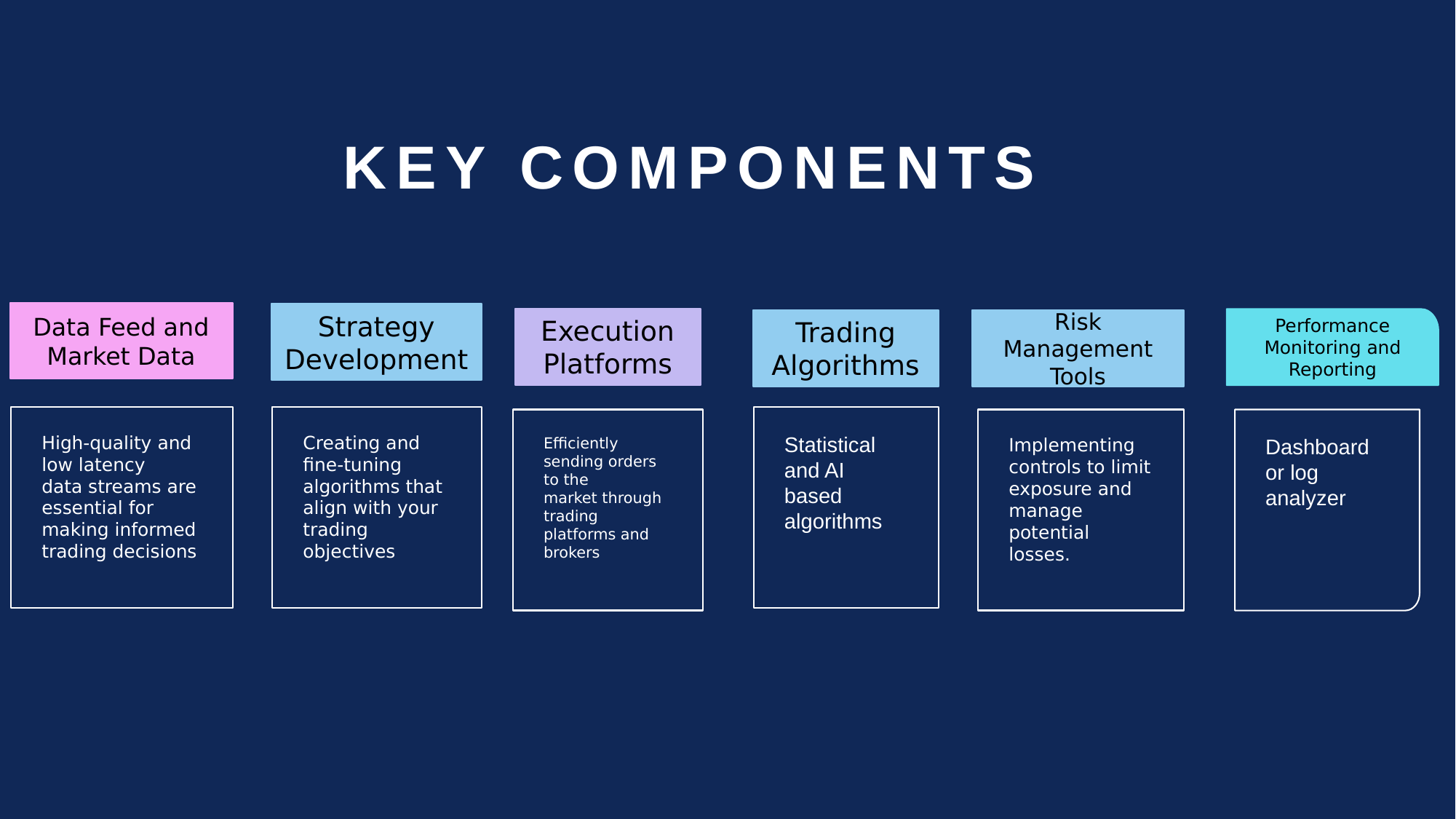

# Key Components
Data Feed and Market Data
Strategy Development
Execution Platforms
Performance Monitoring and Reporting
Trading Algorithms
Risk Management Tools
High-quality and low latency
data streams are essential for making informed
trading decisions
Creating and fine-tuning
algorithms that align with your trading objectives
Statistical and AI based algorithms
Efficiently sending orders to the
market through trading platforms and brokers
Implementing controls to limit
exposure and manage potential losses.
Dashboard or log analyzer